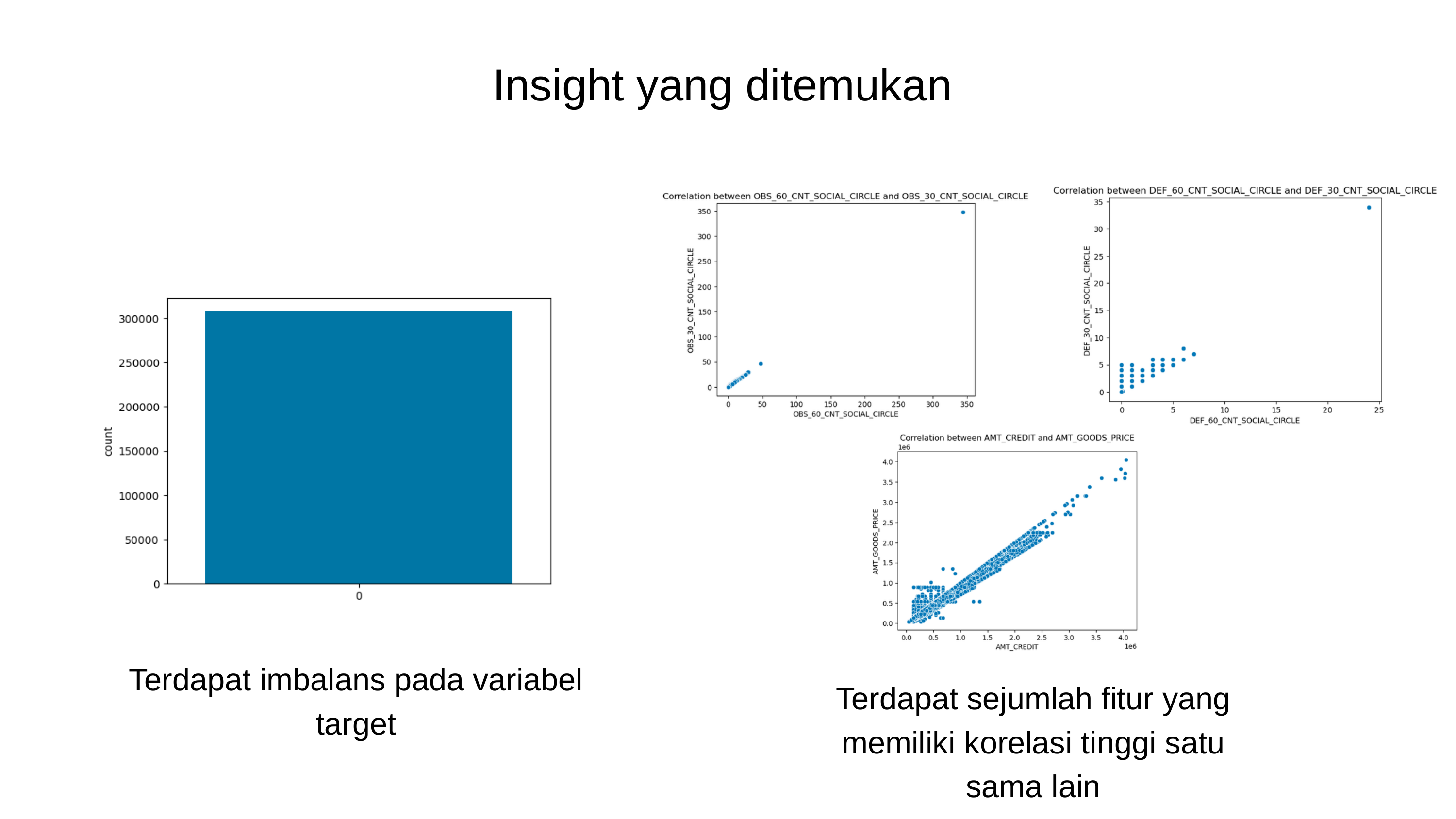

Insight yang ditemukan

Terdapat imbalans pada variabel target
Terdapat sejumlah fitur yang memiliki korelasi tinggi satu sama lain